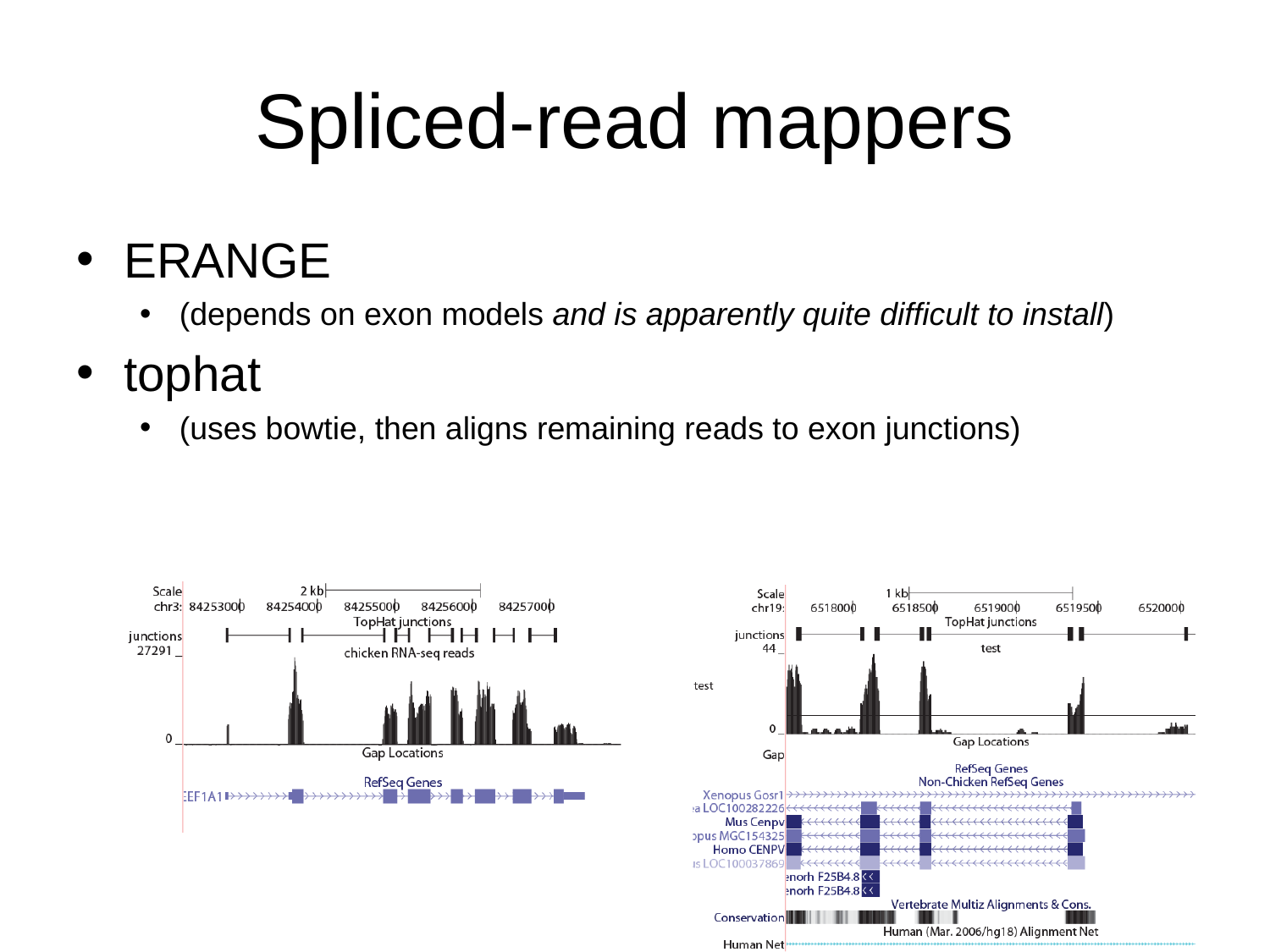

# Spliced-read mappers
ERANGE
(depends on exon models and is apparently quite difficult to install)
tophat
(uses bowtie, then aligns remaining reads to exon junctions)